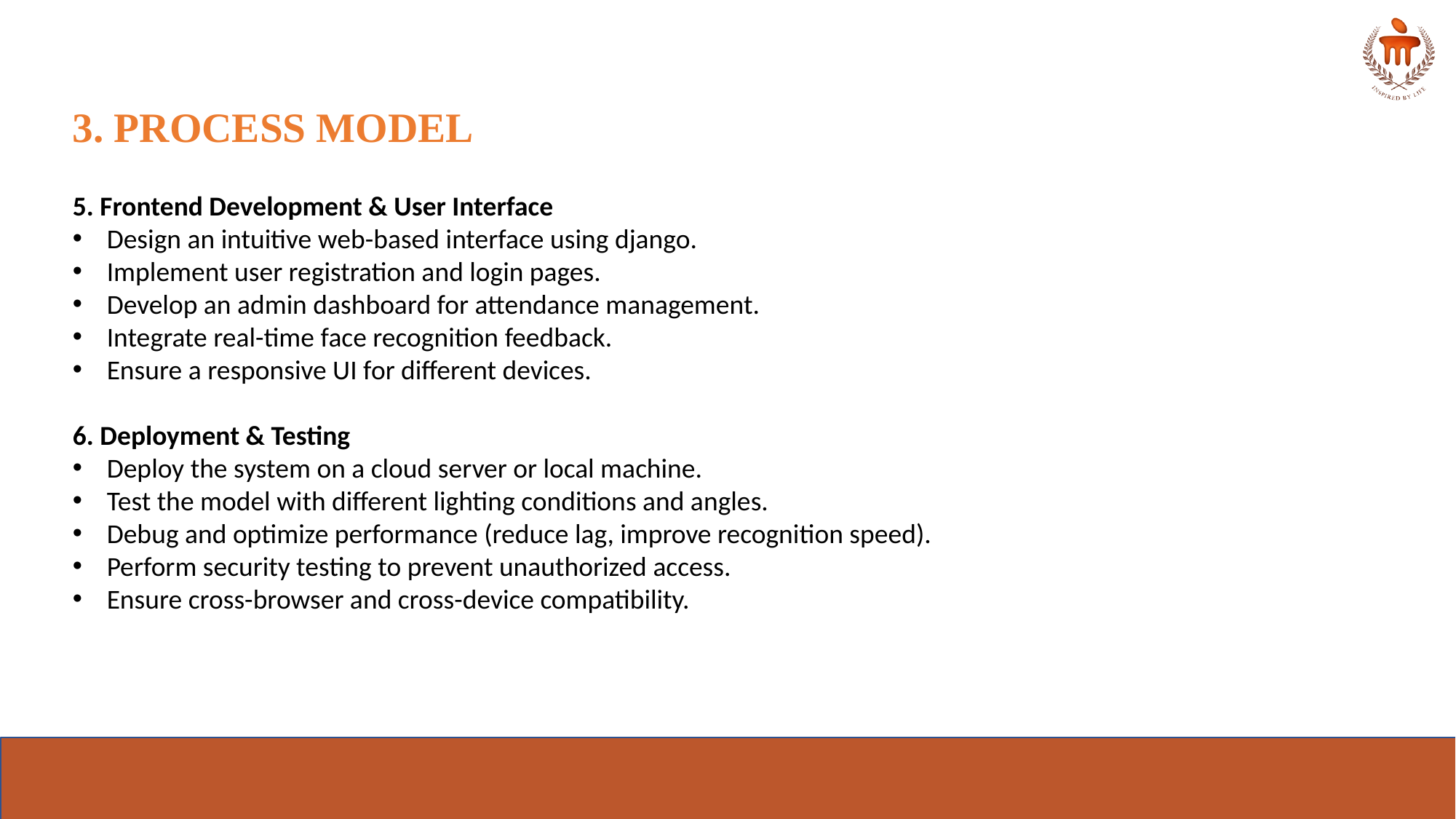

# 3. PROCESS MODEL
5. Frontend Development & User Interface
Design an intuitive web-based interface using django.
Implement user registration and login pages.
Develop an admin dashboard for attendance management.
Integrate real-time face recognition feedback.
Ensure a responsive UI for different devices.

6. Deployment & Testing
Deploy the system on a cloud server or local machine.
Test the model with different lighting conditions and angles.
Debug and optimize performance (reduce lag, improve recognition speed).
Perform security testing to prevent unauthorized access.
Ensure cross-browser and cross-device compatibility.